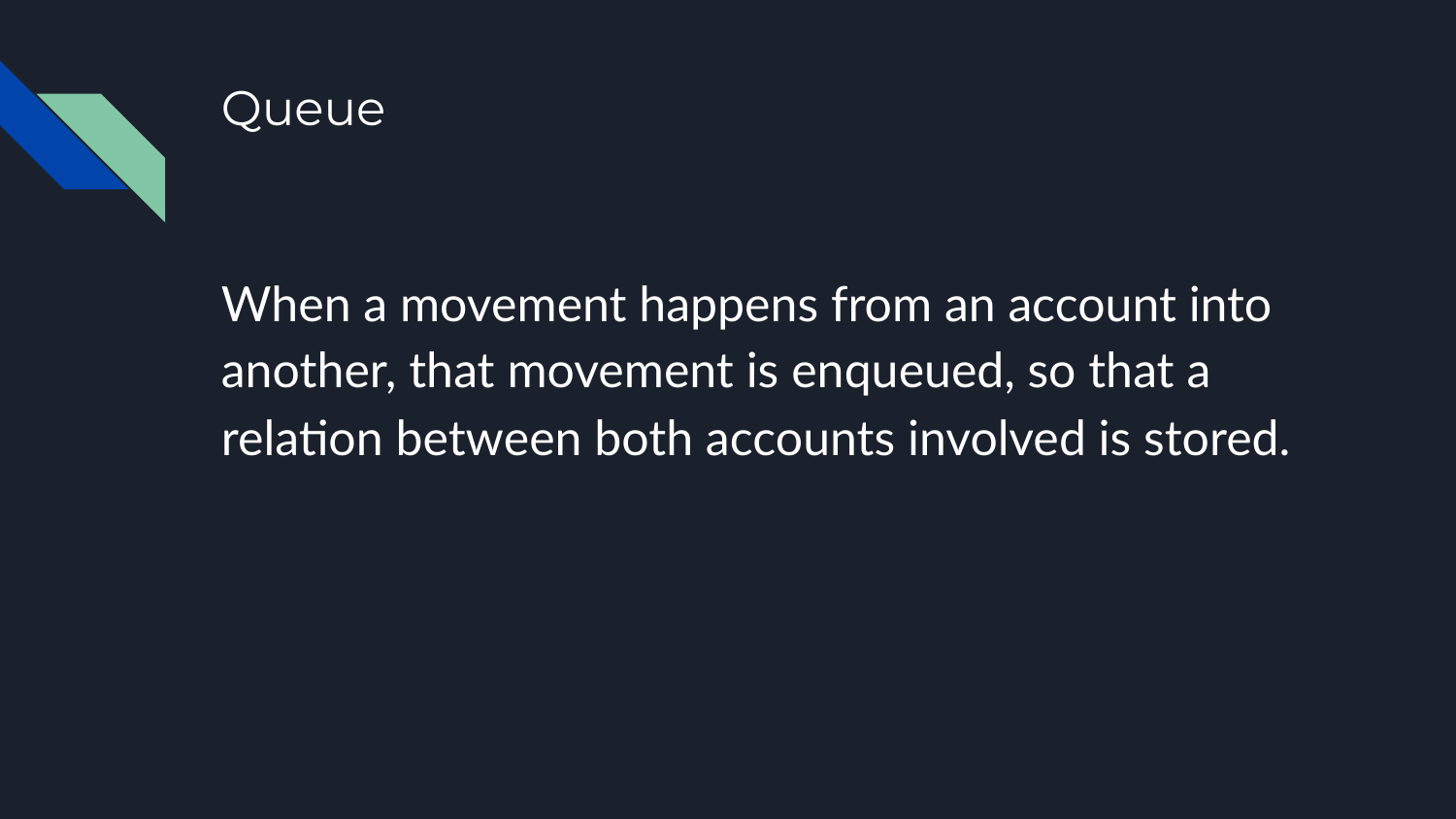

# Queue
When a movement happens from an account into another, that movement is enqueued, so that a relation between both accounts involved is stored.